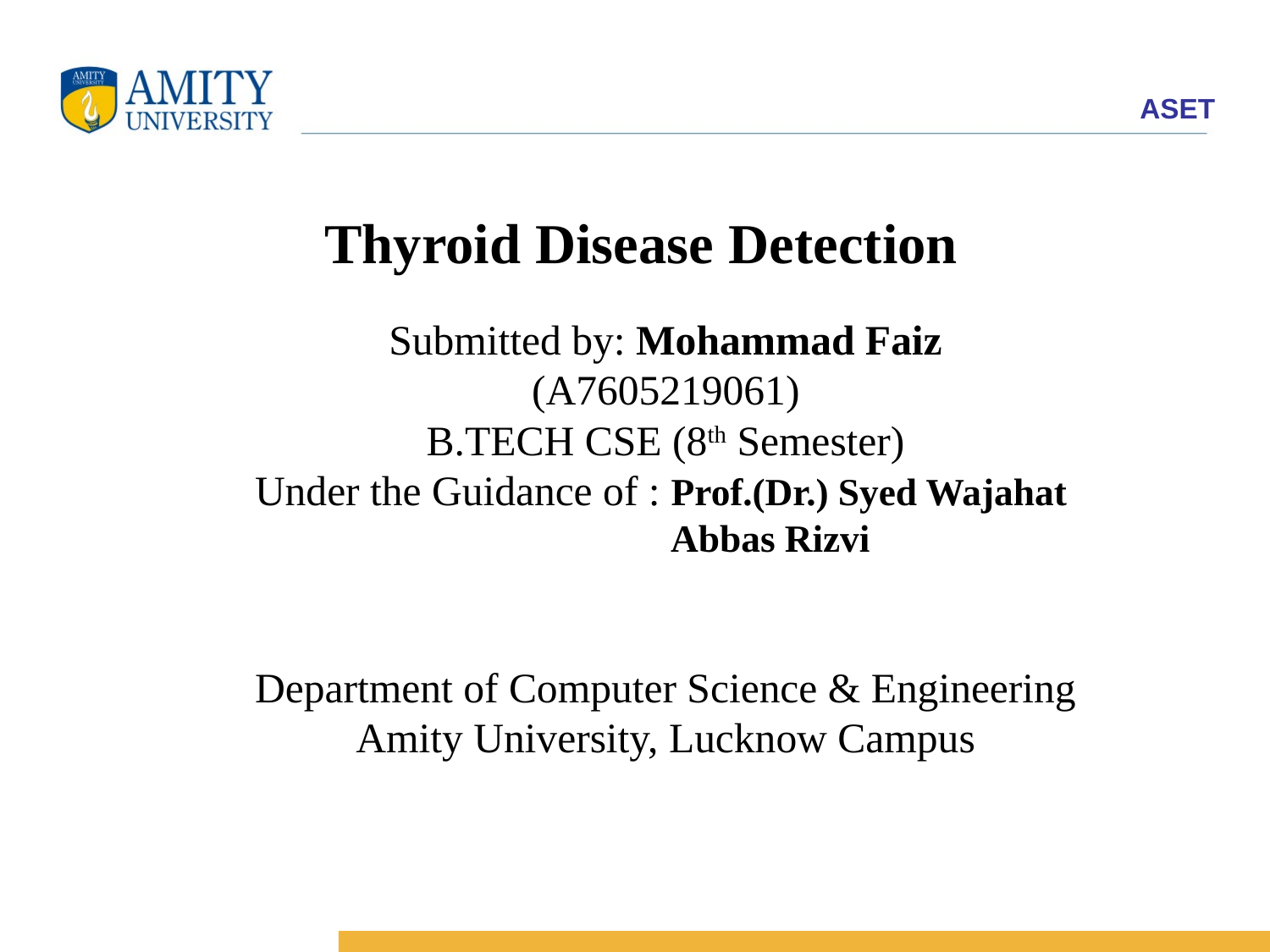

# Thyroid Disease Detection
Submitted by: Mohammad Faiz
(A7605219061)
B.TECH CSE (8th Semester)
Under the Guidance of : Prof.(Dr.) Syed Wajahat 	         Abbas Rizvi

Department of Computer Science & Engineering
Amity University, Lucknow Campus